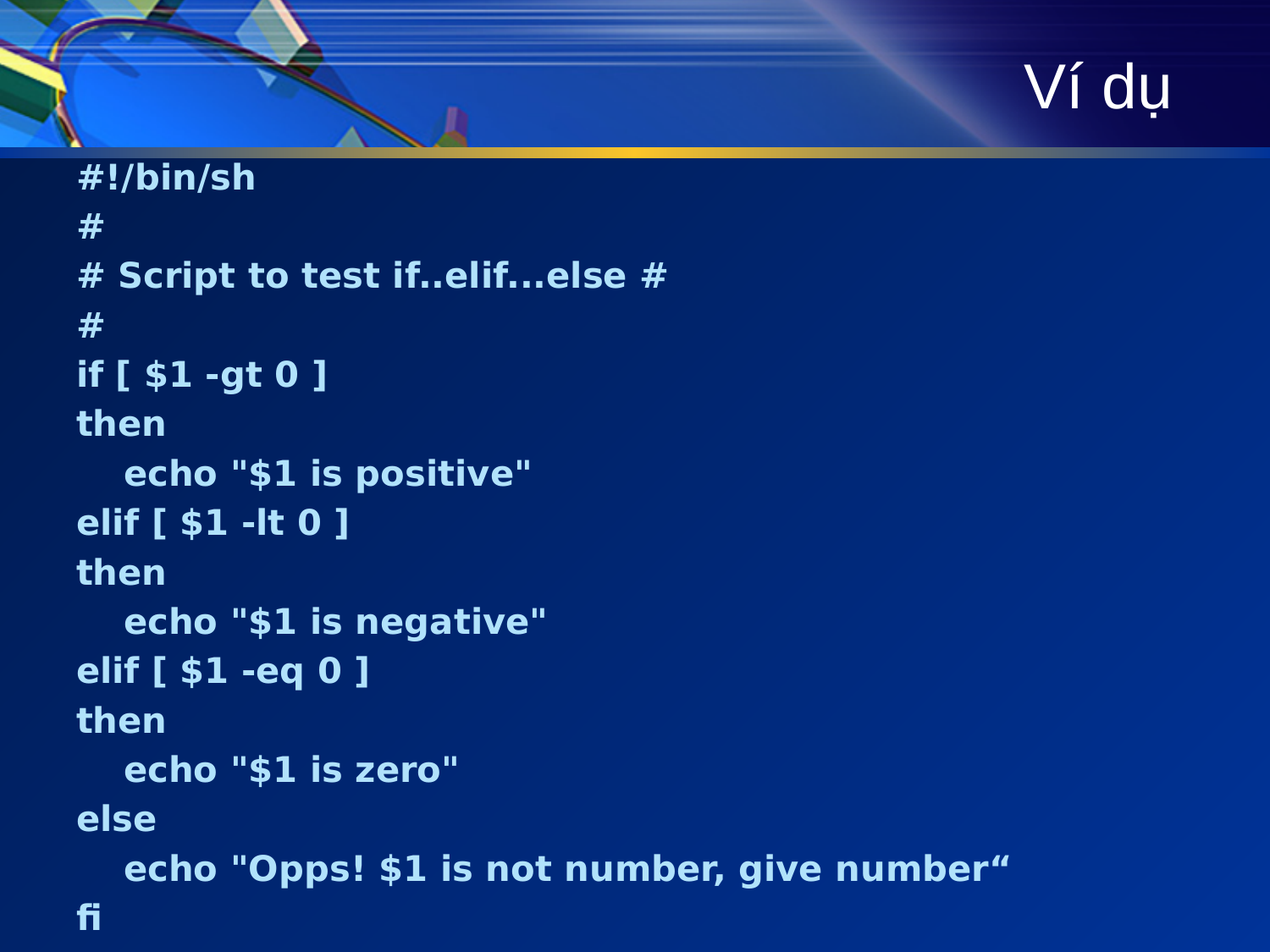

# Ví dụ
#!/bin/sh
#
# Script to test if..elif...else #
#
if [ $1 -gt 0 ]
then
	echo "$1 is positive"
elif [ $1 -lt 0 ]
then
	echo "$1 is negative"
elif [ $1 -eq 0 ]
then
	echo "$1 is zero"
else
	echo "Opps! $1 is not number, give number“
fi